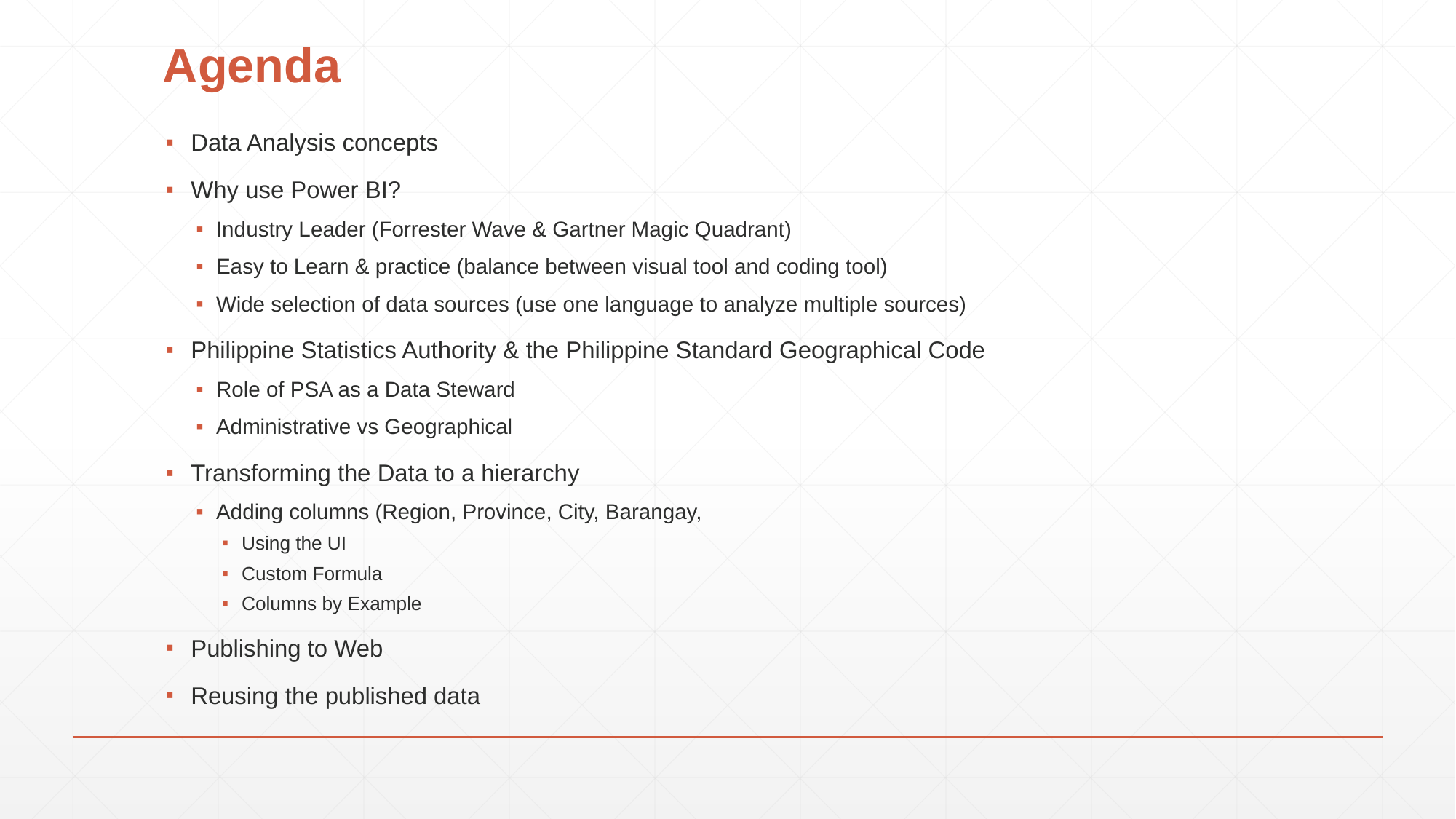

# Agenda
Data Analysis concepts
Why use Power BI?
Industry Leader (Forrester Wave & Gartner Magic Quadrant)
Easy to Learn & practice (balance between visual tool and coding tool)
Wide selection of data sources (use one language to analyze multiple sources)
Philippine Statistics Authority & the Philippine Standard Geographical Code
Role of PSA as a Data Steward
Administrative vs Geographical
Transforming the Data to a hierarchy
Adding columns (Region, Province, City, Barangay,
Using the UI
Custom Formula
Columns by Example
Publishing to Web
Reusing the published data